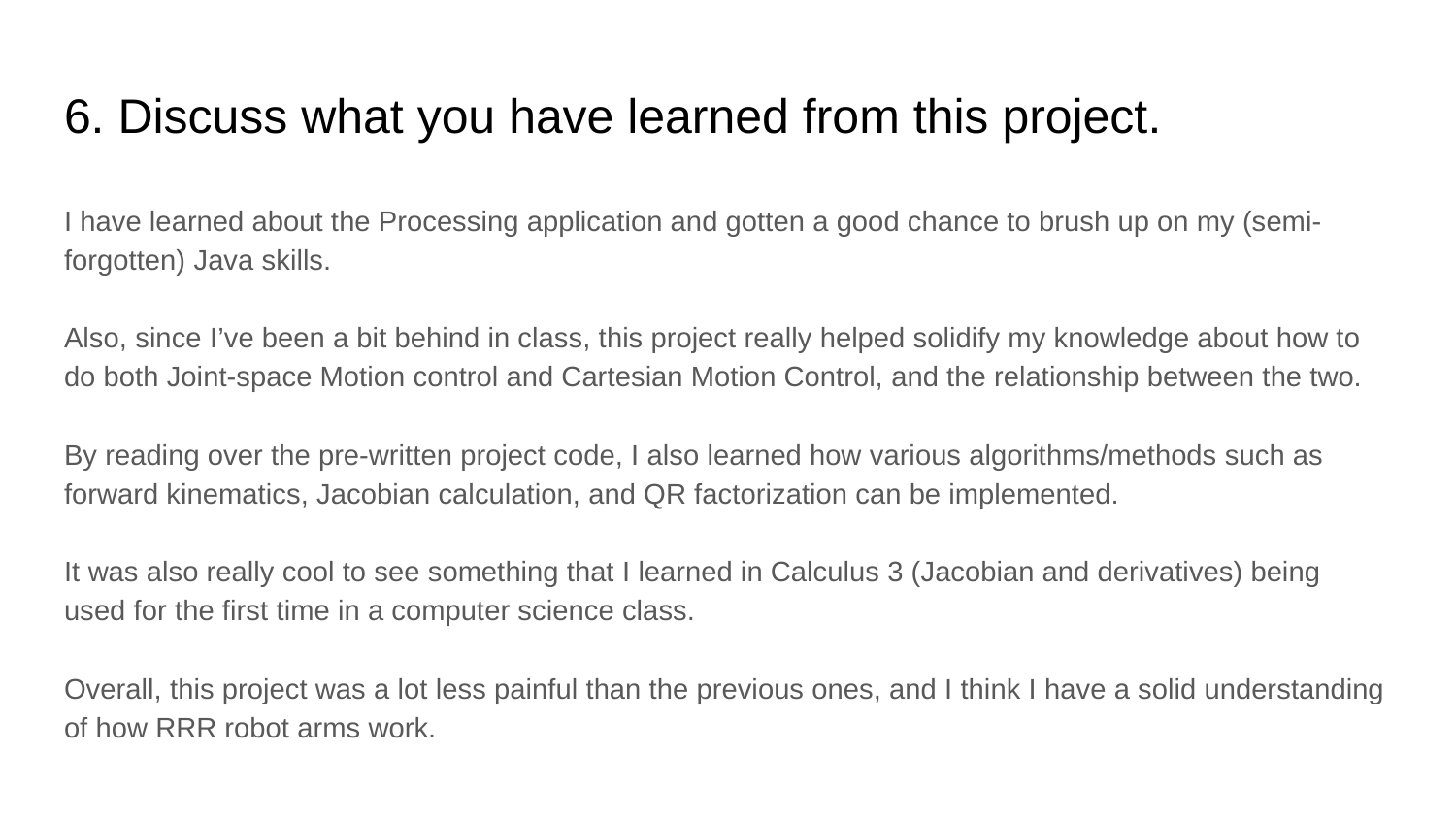

# 6. Discuss what you have learned from this project.
I have learned about the Processing application and gotten a good chance to brush up on my (semi-forgotten) Java skills.

Also, since I’ve been a bit behind in class, this project really helped solidify my knowledge about how to do both Joint-space Motion control and Cartesian Motion Control, and the relationship between the two.

By reading over the pre-written project code, I also learned how various algorithms/methods such as forward kinematics, Jacobian calculation, and QR factorization can be implemented.

It was also really cool to see something that I learned in Calculus 3 (Jacobian and derivatives) being used for the first time in a computer science class.

Overall, this project was a lot less painful than the previous ones, and I think I have a solid understanding of how RRR robot arms work.